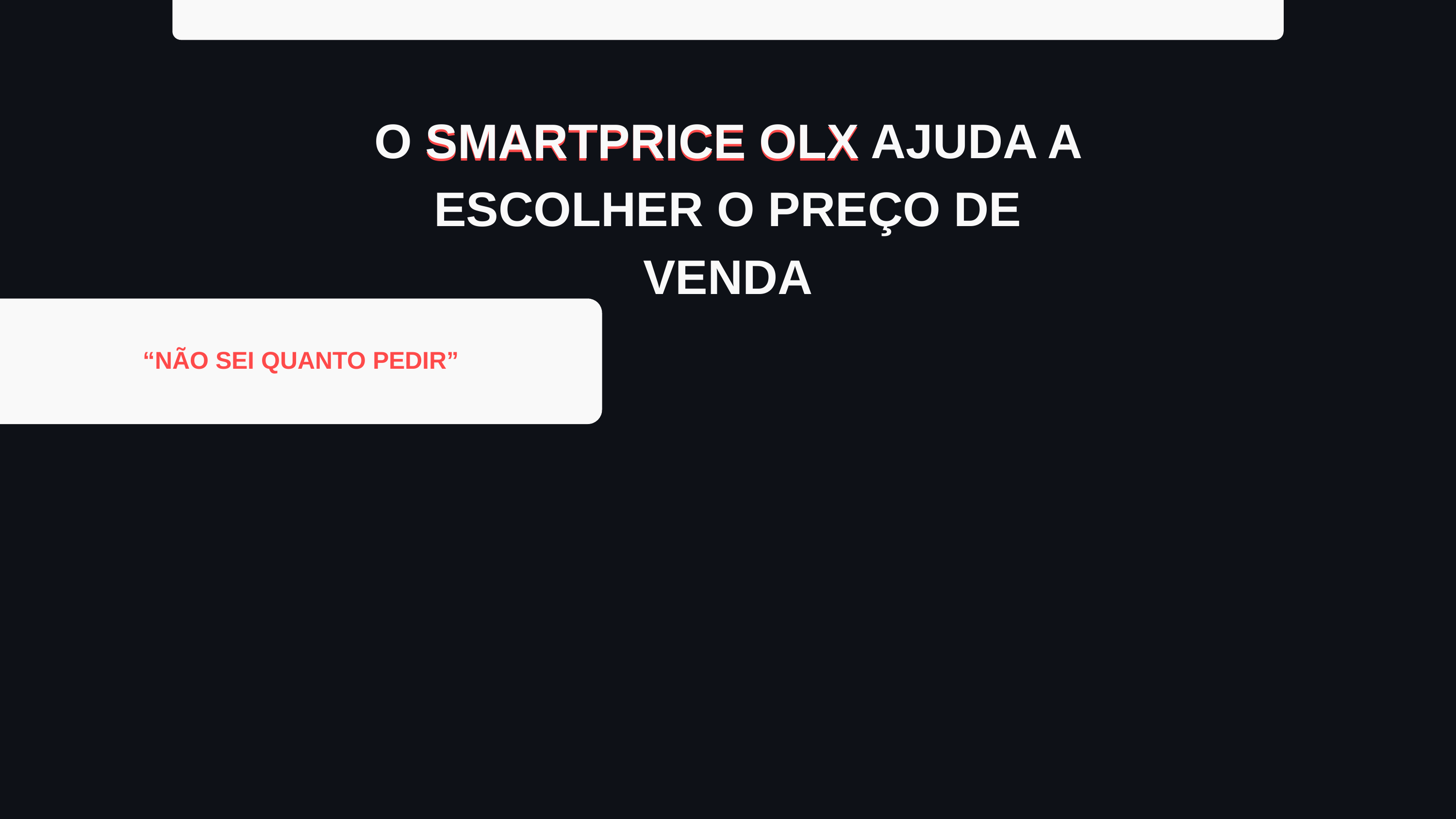

O SMARTPRICE OLX AJUDA A ESCOLHER O PREÇO DE VENDA
SMARTPRICE OLX

“NÃO SEI QUANTO PEDIR”